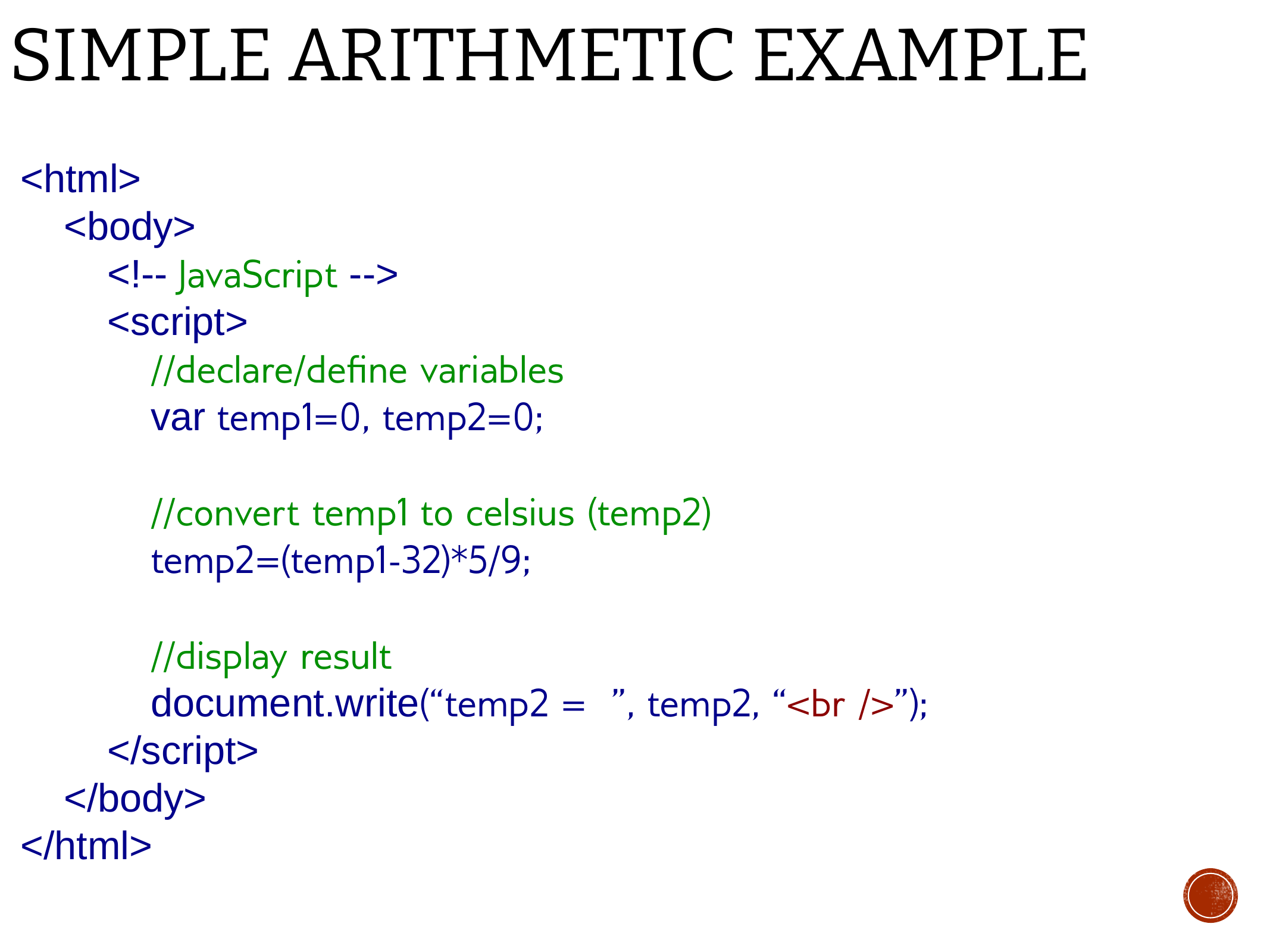

# Simple arithmetic example
<html>
<body>
<!-- JavaScript -->
<script>
//declare/define variables
var temp1=0, temp2=0;

//convert temp1 to celsius (temp2)
temp2=(temp1-32)*5/9;

//display result
document.write(“temp2 =  ”, temp2, “<br />”);
</script>
</body>
</html>